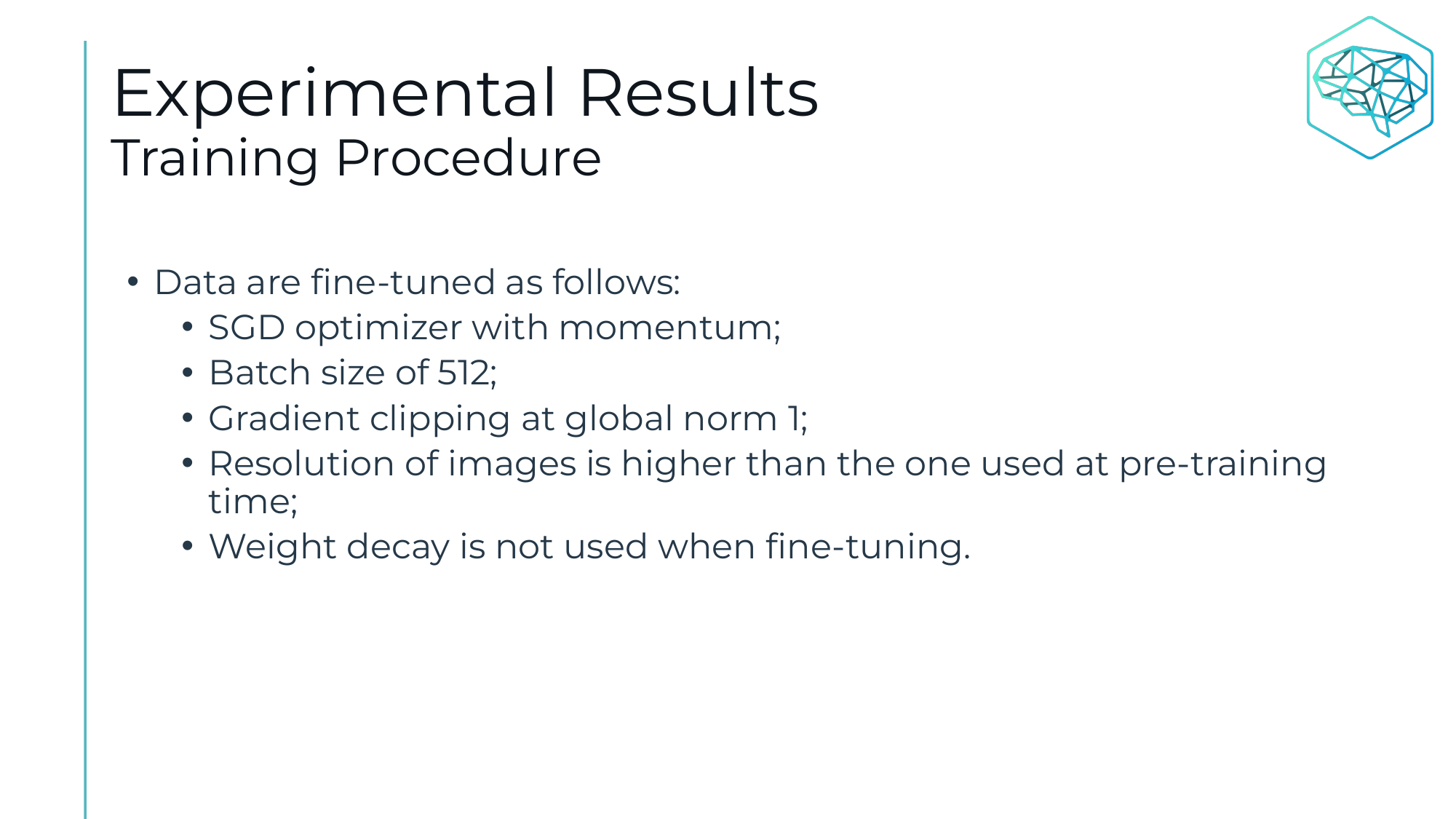

# Experimental Results Training Procedure

Data are fine-tuned as follows:
SGD optimizer with momentum;
Batch size of 512;
Gradient clipping at global norm 1;
Resolution of images is higher than the one used at pre-training time;
Weight decay is not used when fine-tuning.